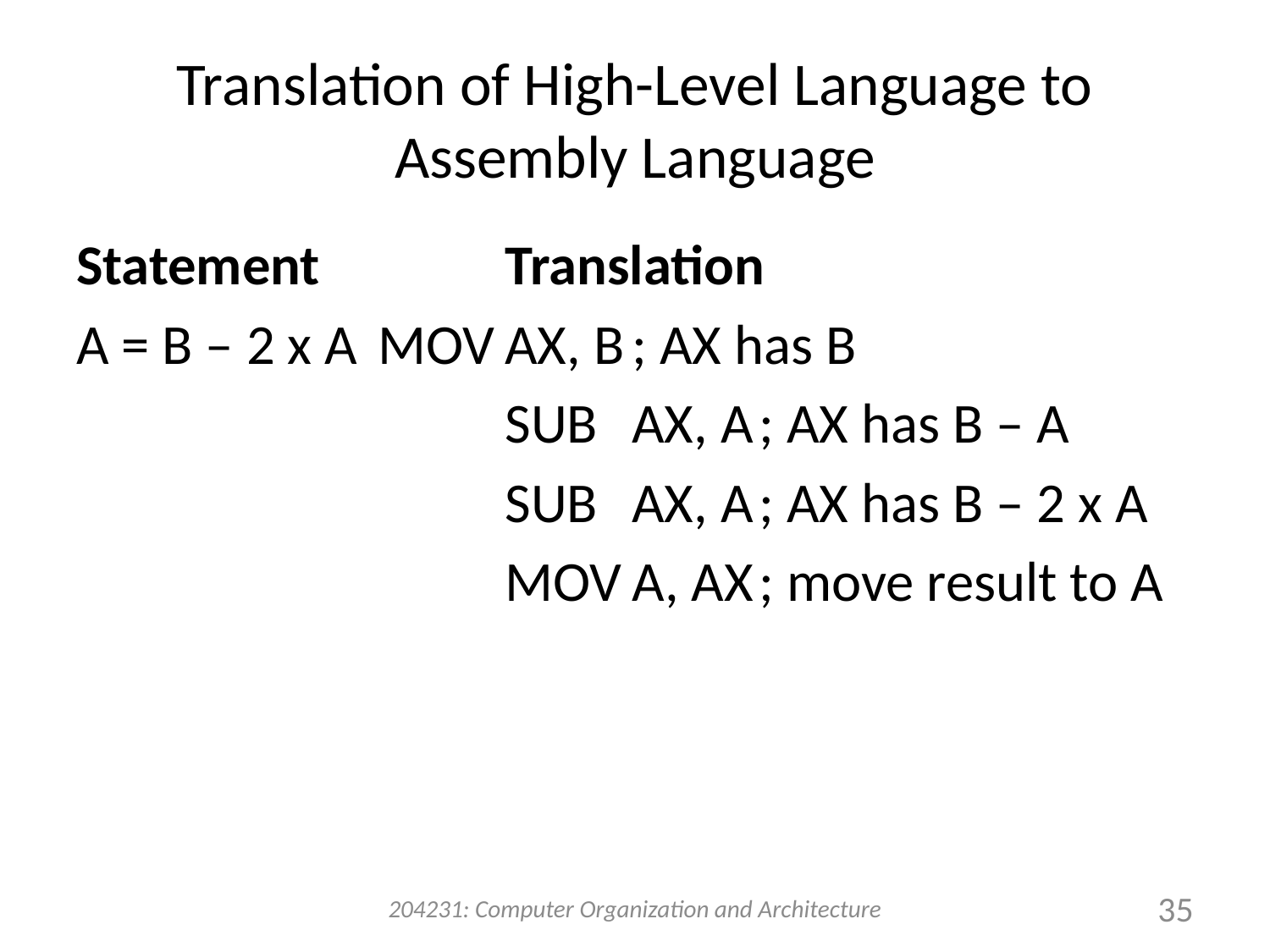

# Translation of High-Level Language to Assembly Language
Statement		Translation
A = B – 2 x A	MOV	AX, B	; AX has B
				SUB	AX, A	; AX has B – A
				SUB	AX, A	; AX has B – 2 x A
				MOV	A, AX	; move result to A

204231: Computer Organization and Architecture
35